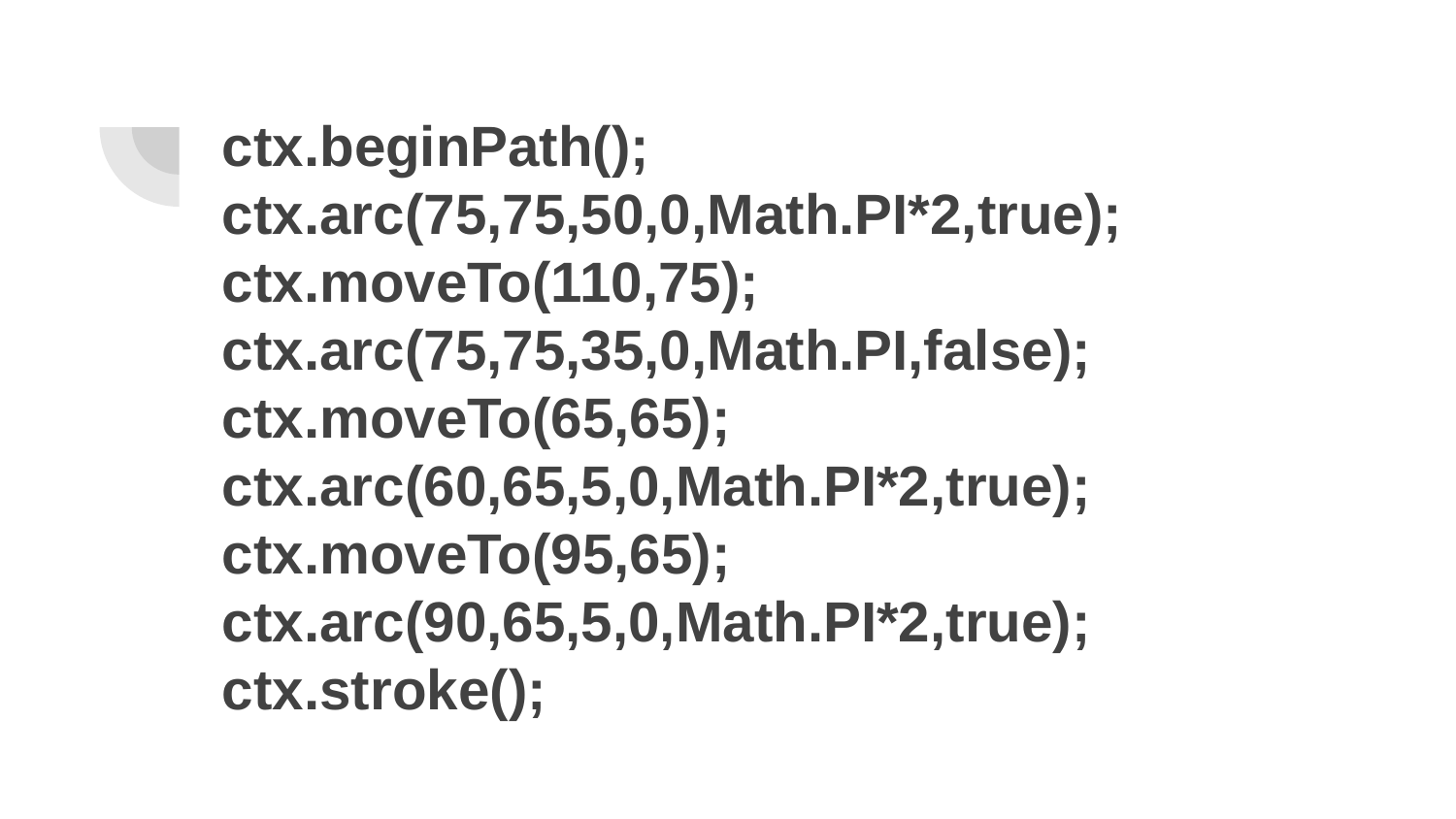

# ctx.beginPath();
ctx.arc(75,75,50,0,Math.PI*2,true);
ctx.moveTo(110,75);
ctx.arc(75,75,35,0,Math.PI,false);
ctx.moveTo(65,65);
ctx.arc(60,65,5,0,Math.PI*2,true);
ctx.moveTo(95,65);
ctx.arc(90,65,5,0,Math.PI*2,true);
ctx.stroke();